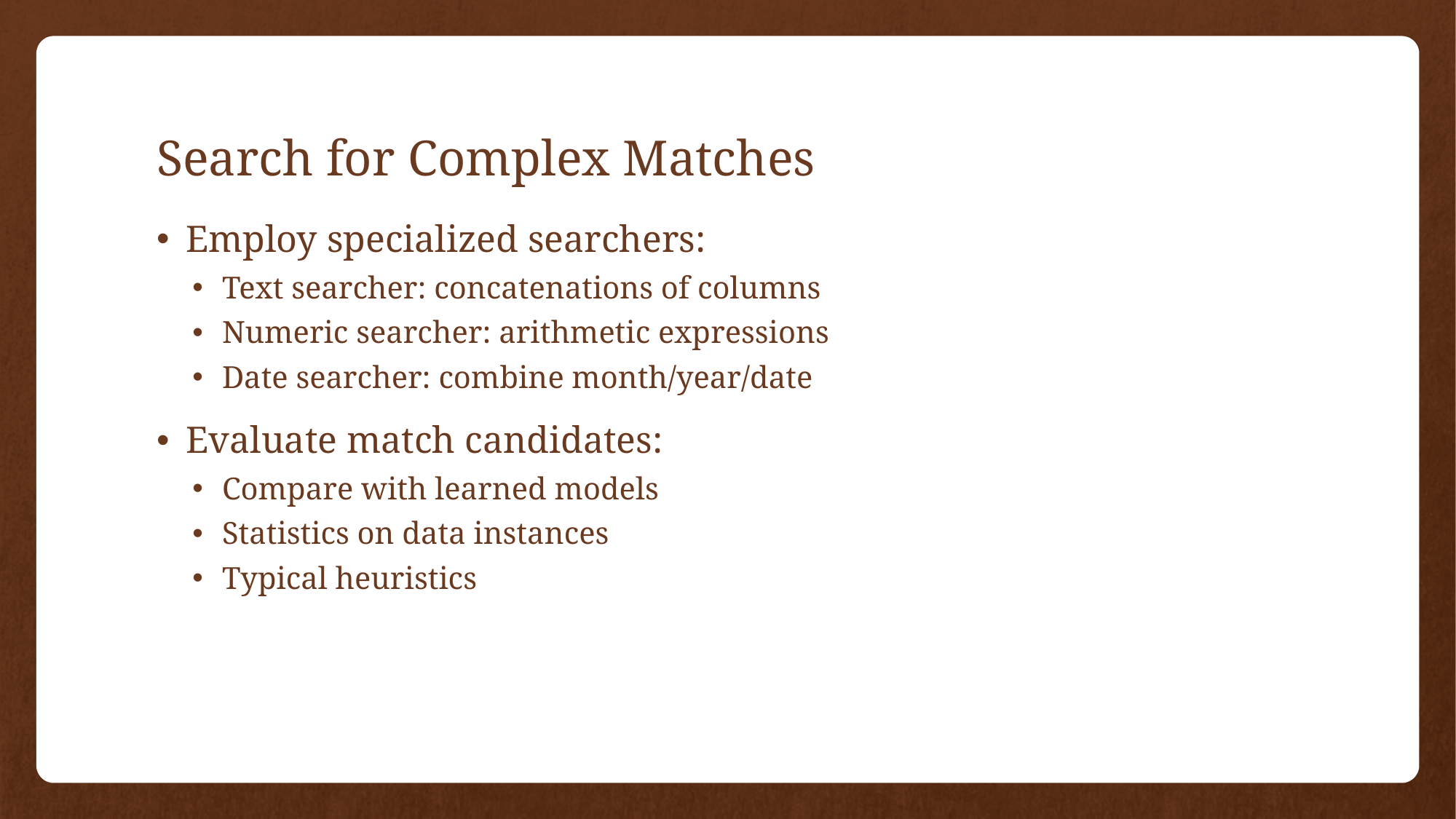

# Search for Complex Matches
Employ specialized searchers:
Text searcher: concatenations of columns
Numeric searcher: arithmetic expressions
Date searcher: combine month/year/date
Evaluate match candidates:
Compare with learned models
Statistics on data instances
Typical heuristics